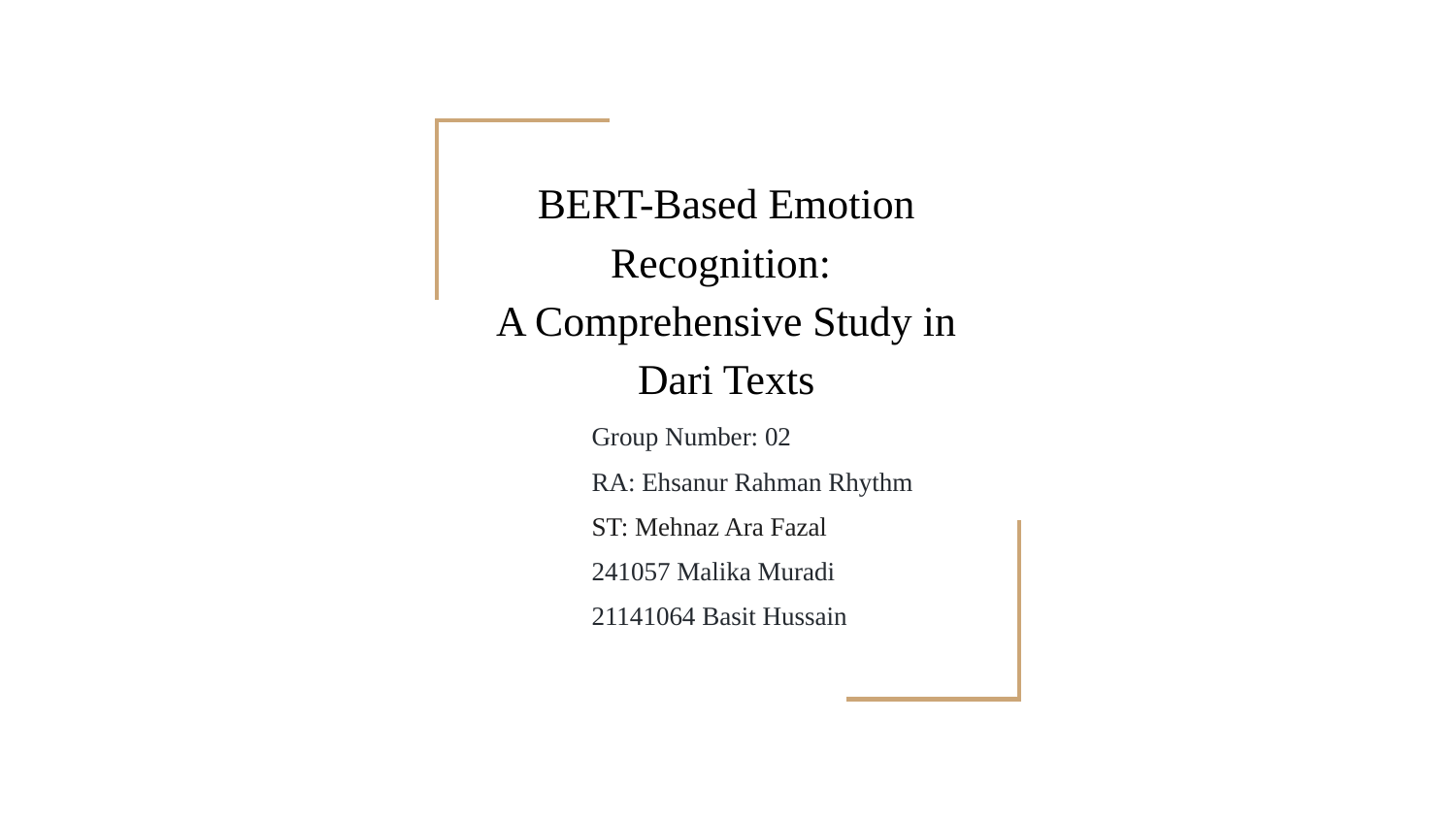

BERT-Based Emotion Recognition:
A Comprehensive Study in Dari Texts

                 Group Number: 02
                 RA: Ehsanur Rahman Rhythm
                 ST: Mehnaz Ara Fazal
                 241057 Malika Muradi
                 21141064 Basit Hussain